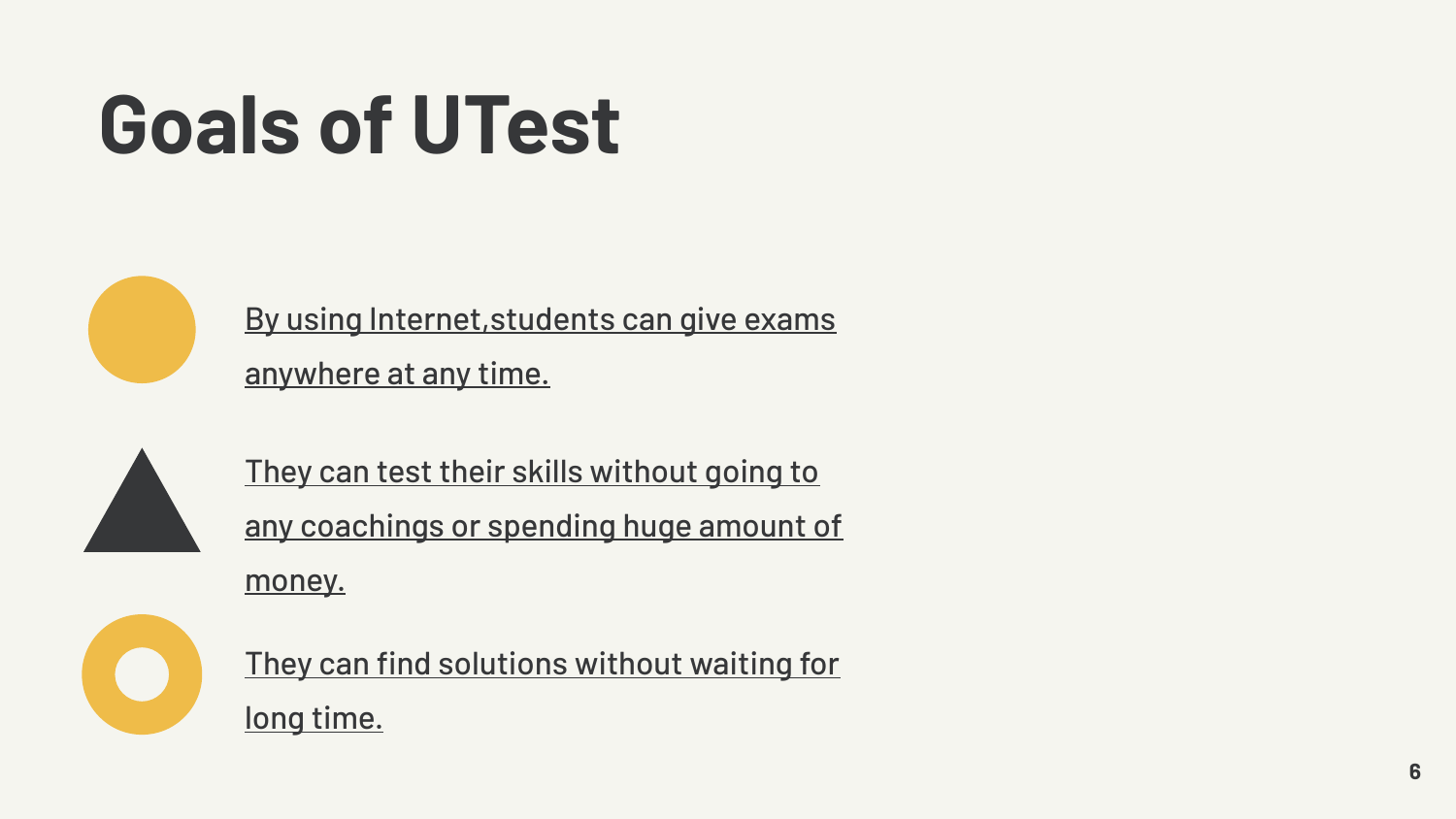

# Goals of UTest

By using Internet,students can give exams anywhere at any time.
They can test their skills without going to any coachings or spending huge amount of money.

They can find solutions without waiting for long time.
6